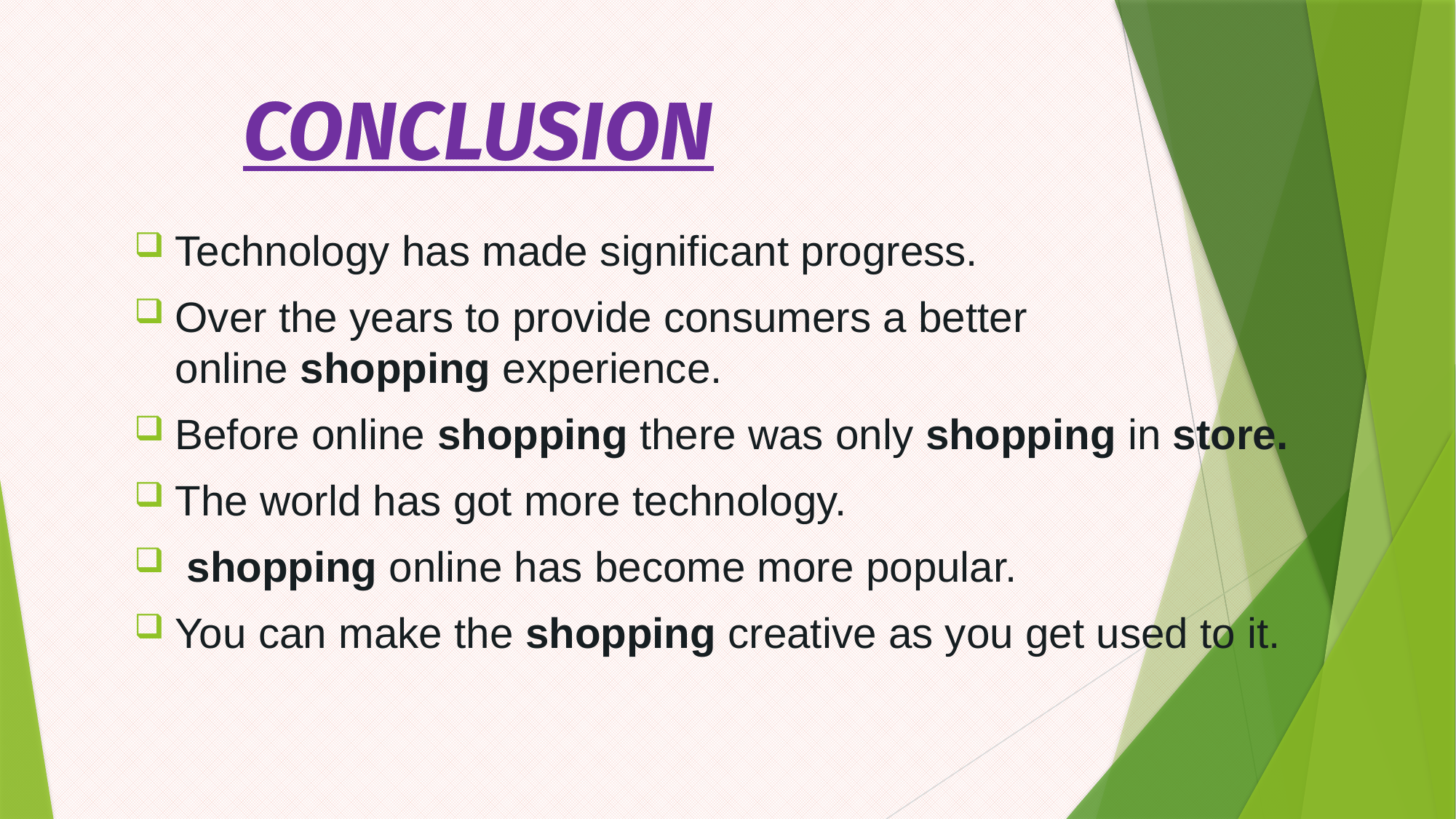

# CONCLUSION
Technology has made significant progress.
Over the years to provide consumers a better   online shopping experience.
Before online shopping there was only shopping in store.
The world has got more technology.
 shopping online has become more popular.
You can make the shopping creative as you get used to it.